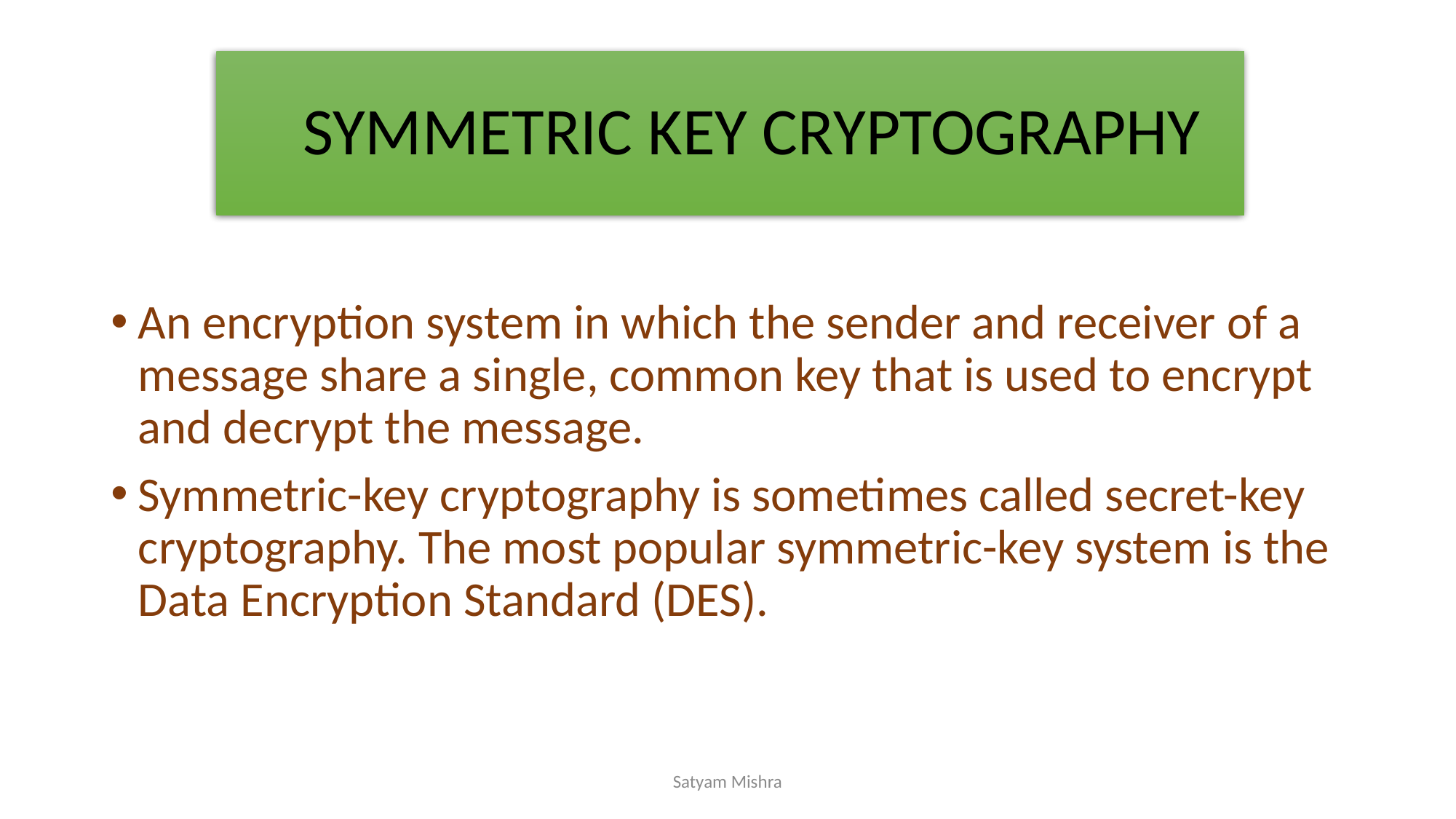

# SYMMETRIC KEY CRYPTOGRAPHY

An encryption system in which the sender and receiver of a message share a single, common key that is used to encrypt and decrypt the message.
Symmetric-key cryptography is sometimes called secret-key cryptography. The most popular symmetric-key system is the Data Encryption Standard (DES).
Satyam Mishra